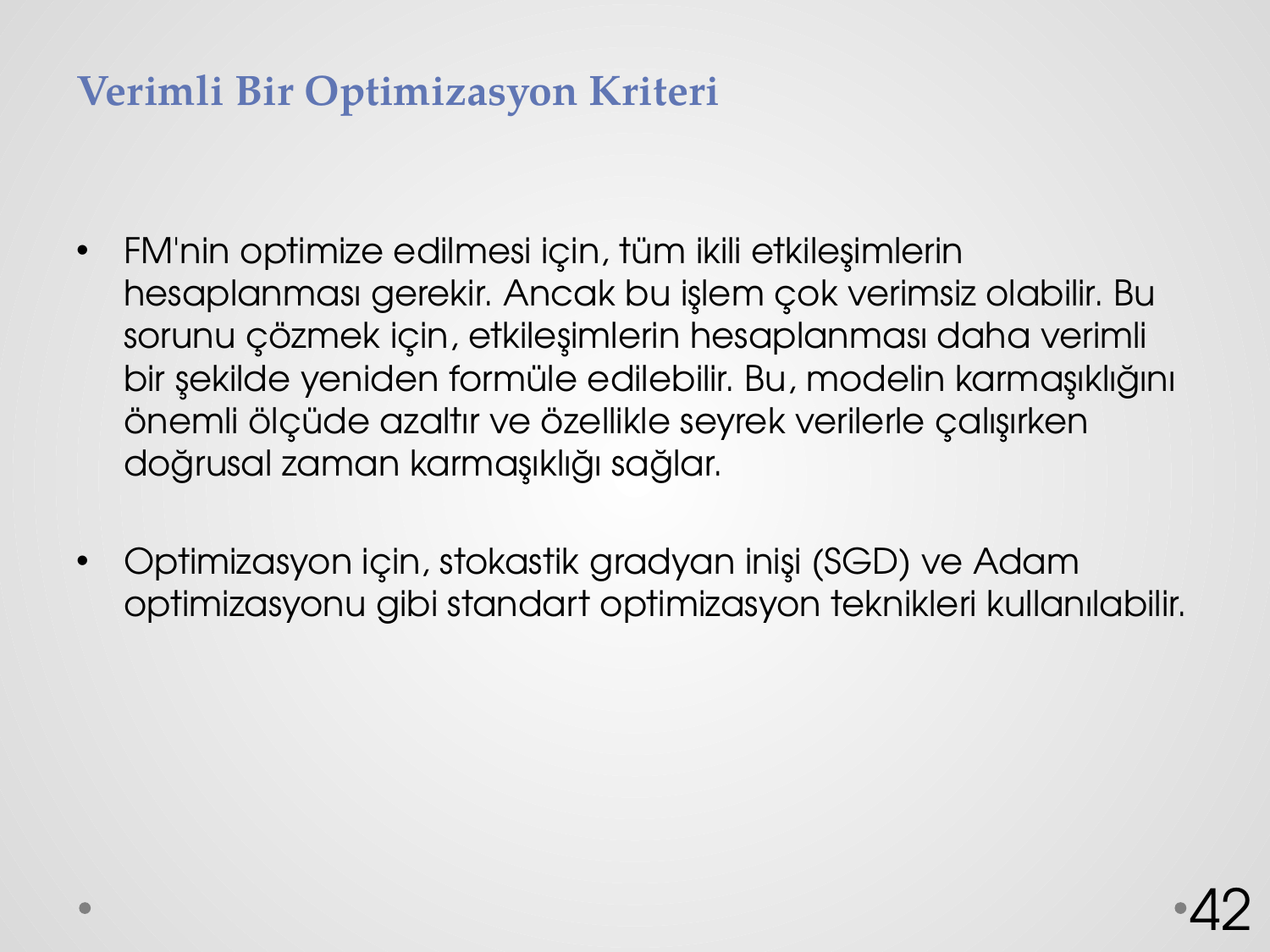

# Verimli Bir Optimizasyon Kriteri
FM'nin optimize edilmesi için, tüm ikili etkileşimlerin hesaplanması gerekir. Ancak bu işlem çok verimsiz olabilir. Bu sorunu çözmek için, etkileşimlerin hesaplanması daha verimli bir şekilde yeniden formüle edilebilir. Bu, modelin karmaşıklığını önemli ölçüde azaltır ve özellikle seyrek verilerle çalışırken doğrusal zaman karmaşıklığı sağlar.

Optimizasyon için, stokastik gradyan inişi (SGD) ve Adam optimizasyonu gibi standart optimizasyon teknikleri kullanılabilir.

42